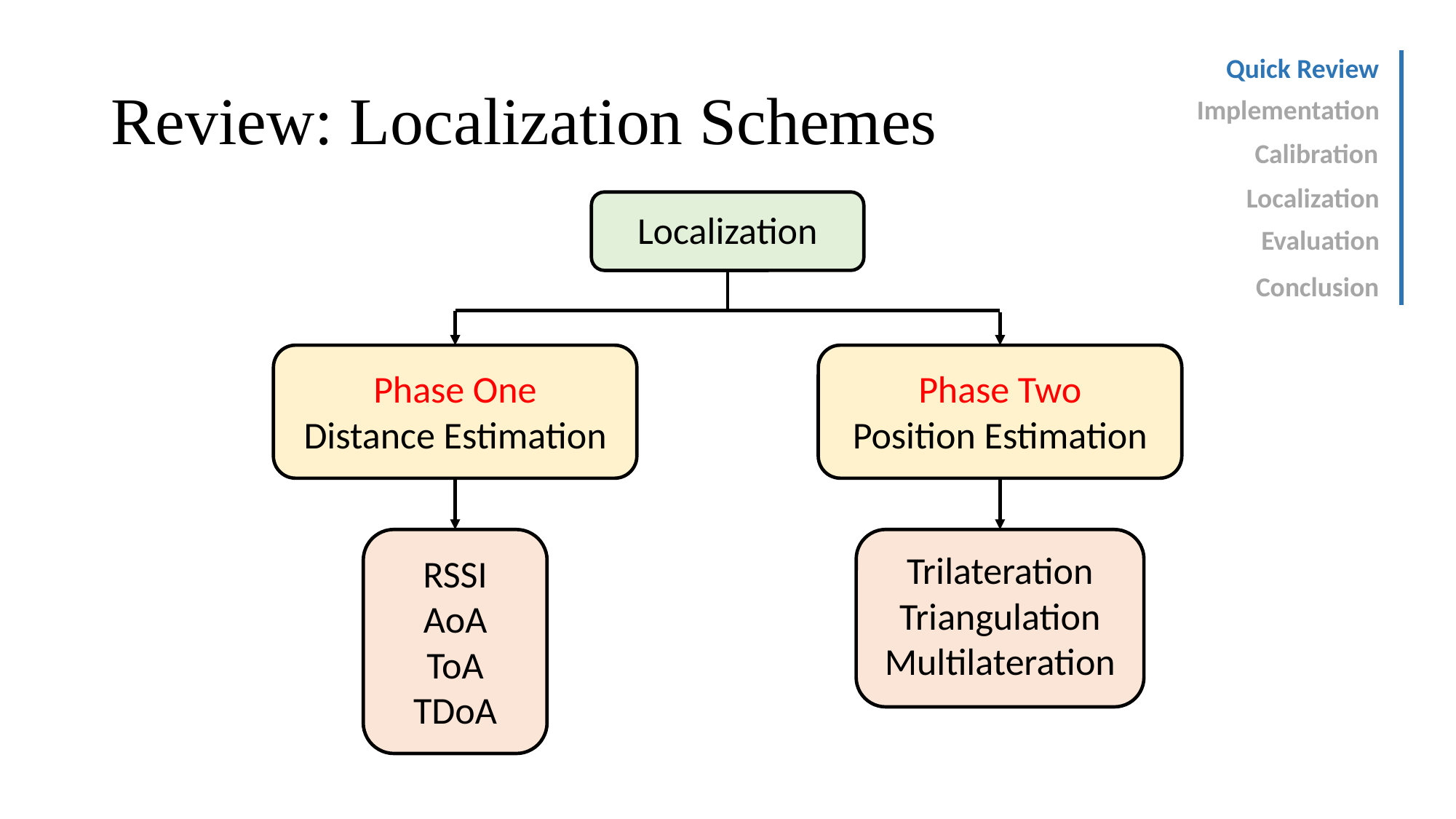

# Review: Localization Schemes
Quick Review
Implementation
Calibration
Localization
Evaluation
Conclusion

Localization

Phase One
Distance Estimation

Phase Two
Position Estimation

RSSI
AoA
ToA
TDoA

Trilateration
Triangulation
Multilateration